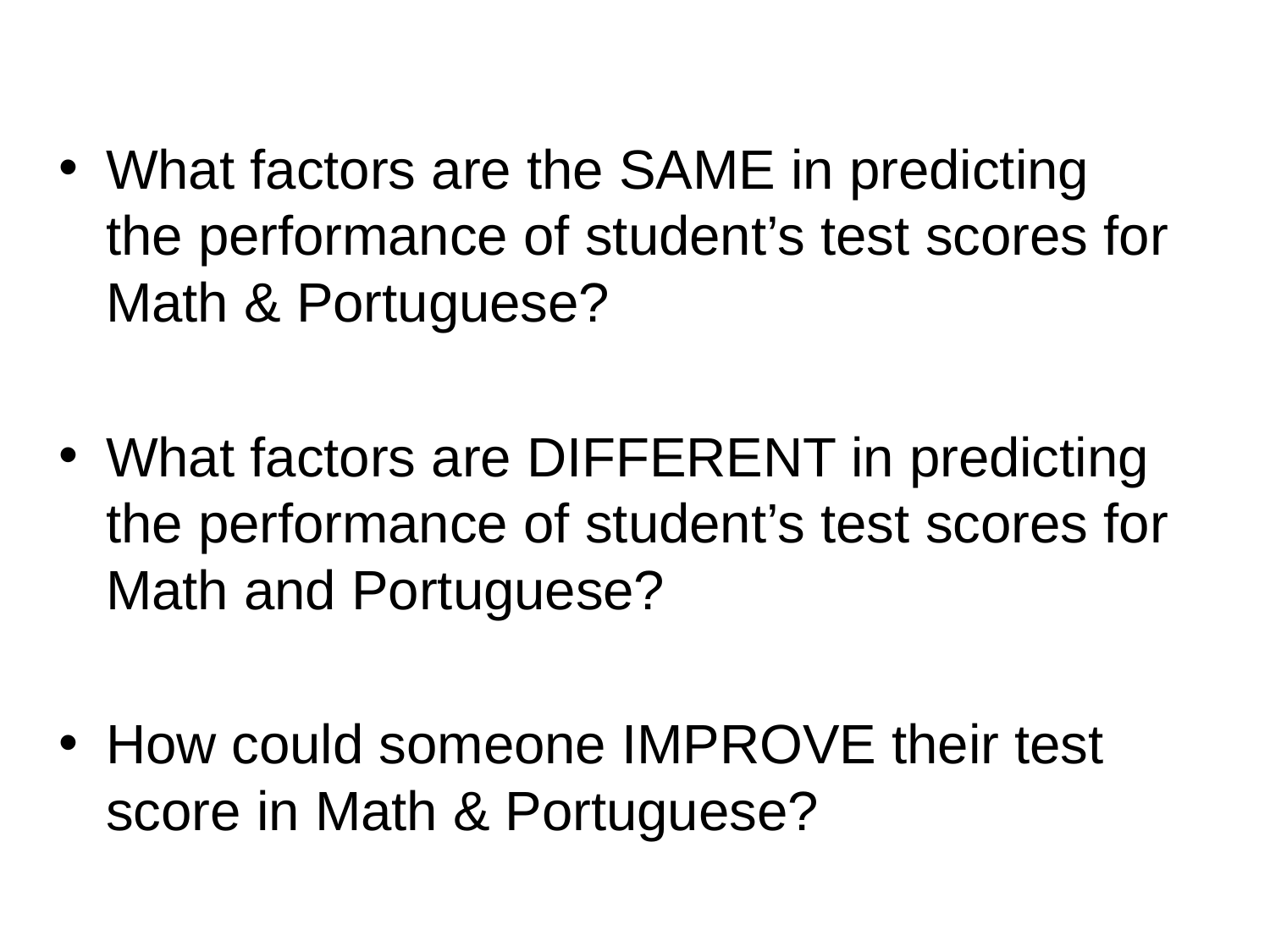

What factors are the SAME in predicting the performance of student’s test scores for Math & Portuguese?

What factors are DIFFERENT in predicting the performance of student’s test scores for Math and Portuguese?

How could someone IMPROVE their test score in Math & Portuguese?